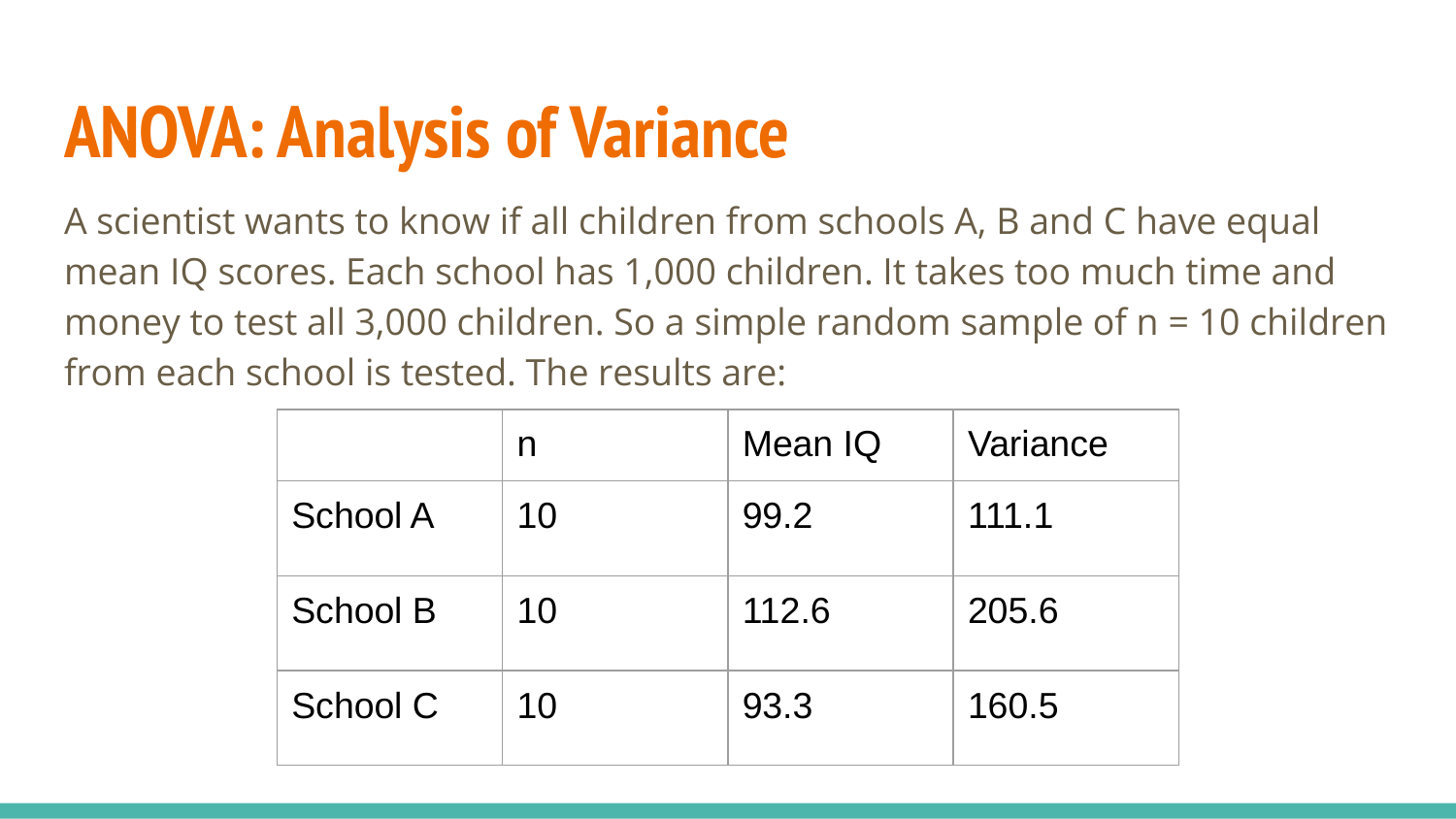

# ANOVA: Analysis of Variance
A scientist wants to know if all children from schools A, B and C have equal mean IQ scores. Each school has 1,000 children. It takes too much time and money to test all 3,000 children. So a simple random sample of n = 10 children from each school is tested. The results are:

|  | n | Mean IQ | Variance |
| --- | --- | --- | --- |
| School A | 10 | 99.2 | 111.1 |
| School B | 10 | 112.6 | 205.6 |
| School C | 10 | 93.3 | 160.5 |